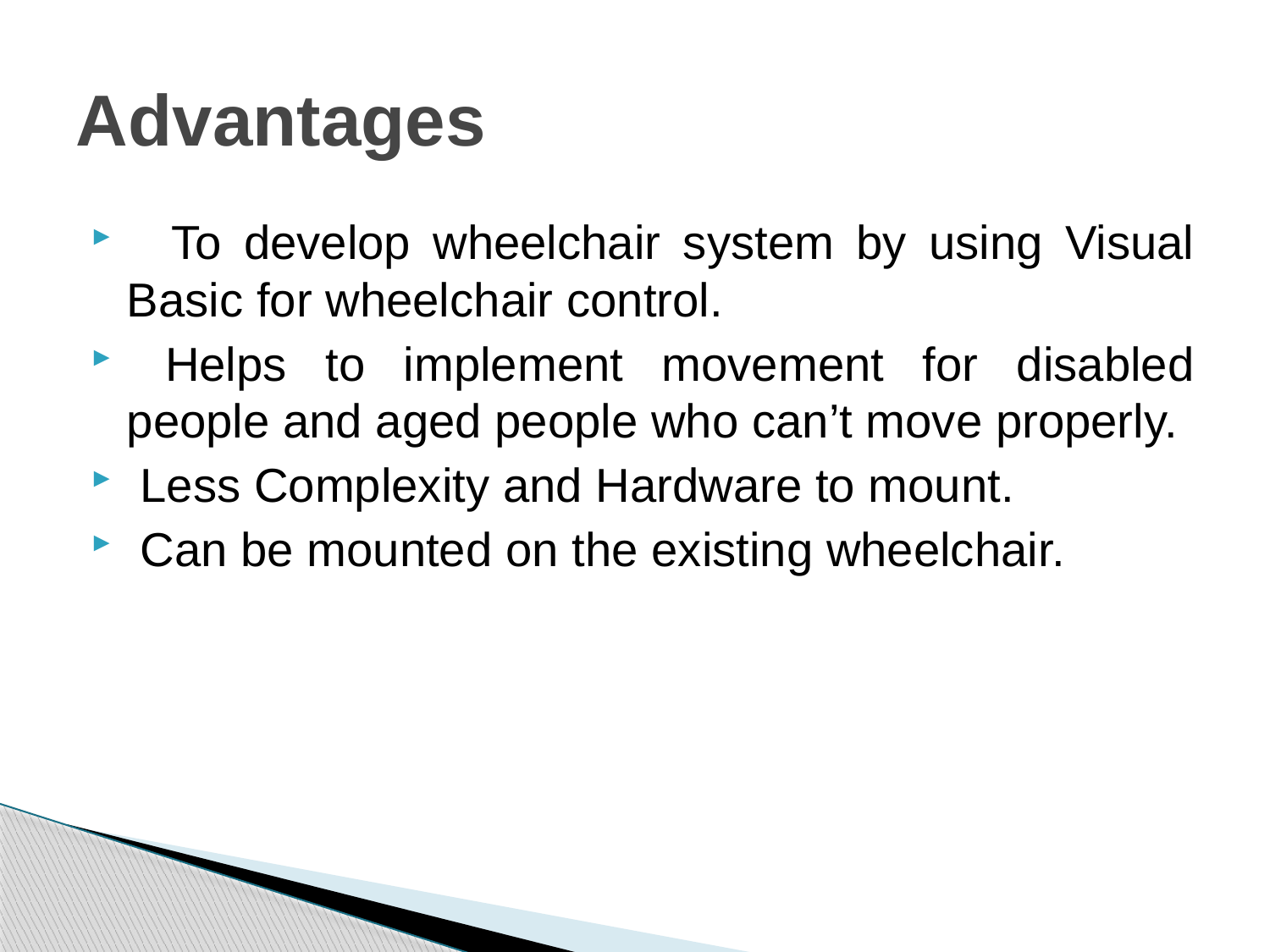

# Advantages
  To develop wheelchair system by using Visual Basic for wheelchair control.
 Helps to implement movement for disabled people and aged people who can’t move properly.
 Less Complexity and Hardware to mount.
 Can be mounted on the existing wheelchair.